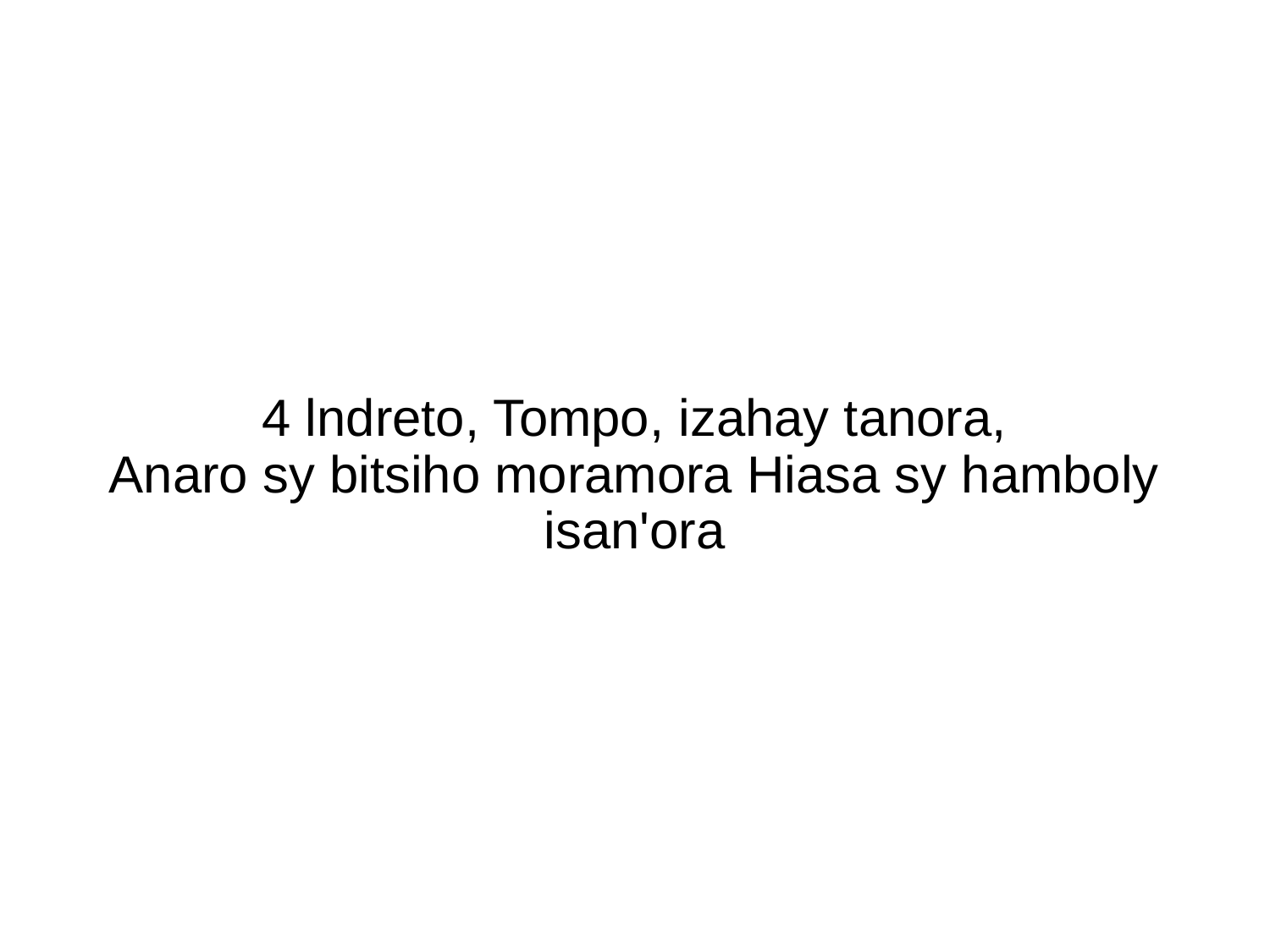

4 lndreto, Tompo, izahay tanora,
Anaro sy bitsiho moramora Hiasa sy hamboly isan'ora